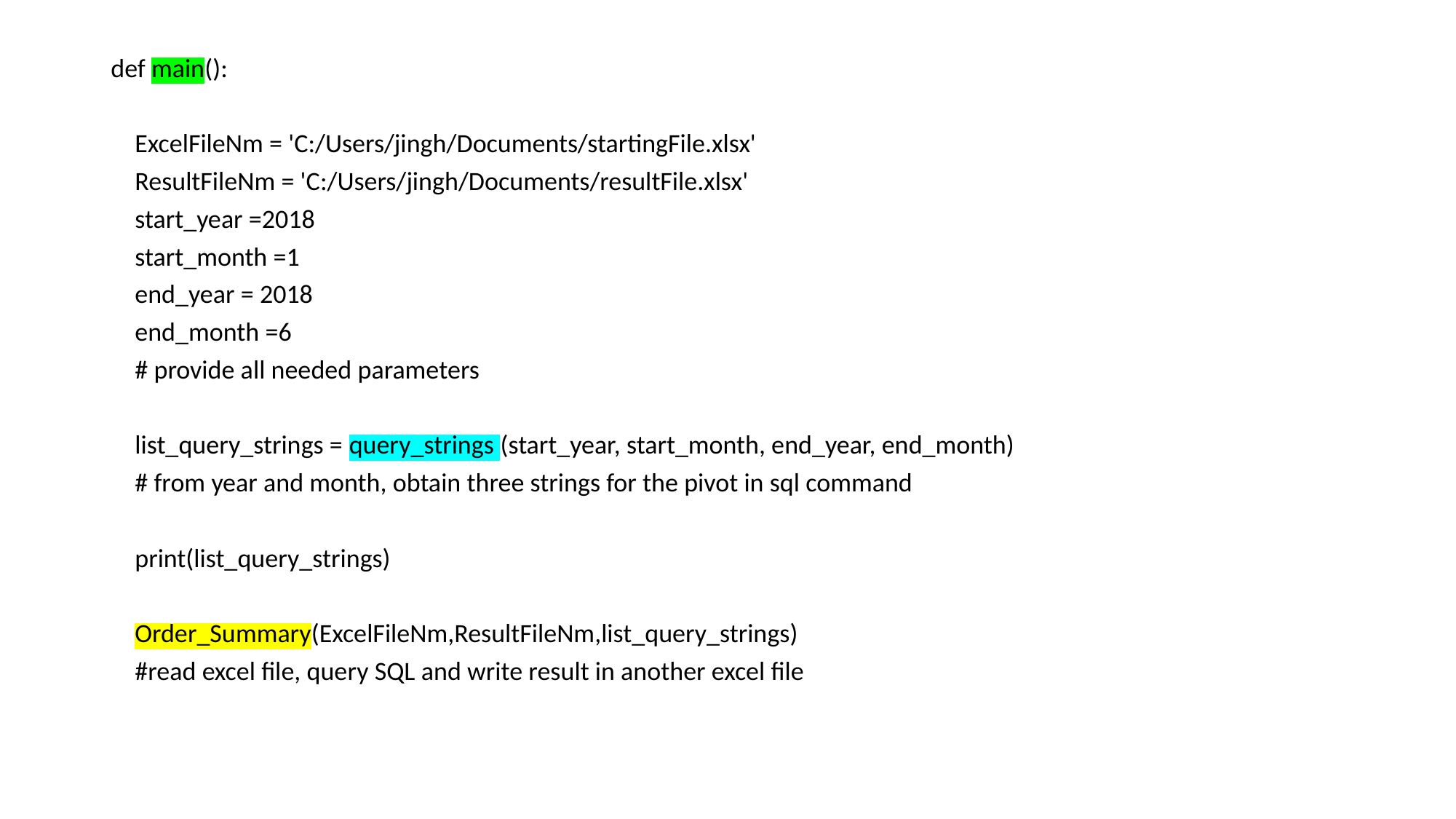

def main():

    ExcelFileNm = 'C:/Users/jingh/Documents/startingFile.xlsx'
    ResultFileNm = 'C:/Users/jingh/Documents/resultFile.xlsx'
    start_year =2018
    start_month =1
    end_year = 2018
    end_month =6
    # provide all needed parameters

    list_query_strings = query_strings (start_year, start_month, end_year, end_month)
    # from year and month, obtain three strings for the pivot in sql command

    print(list_query_strings)

    Order_Summary(ExcelFileNm,ResultFileNm,list_query_strings)
    #read excel file, query SQL and write result in another excel file